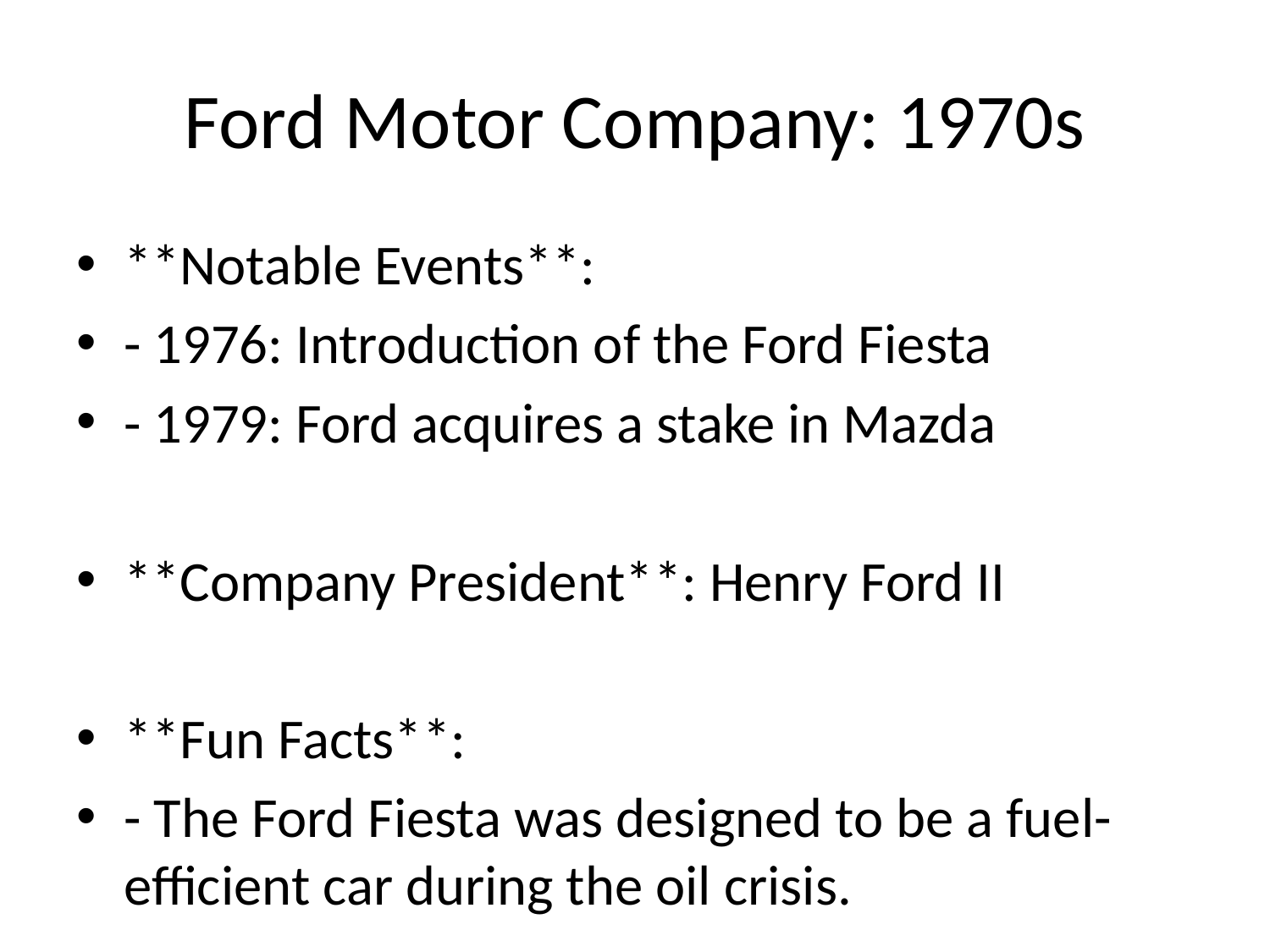

# Ford Motor Company: 1970s
**Notable Events**:
- 1976: Introduction of the Ford Fiesta
- 1979: Ford acquires a stake in Mazda

**Company President**: Henry Ford II

**Fun Facts**:
- The Ford Fiesta was designed to be a fuel-efficient car during the oil crisis.